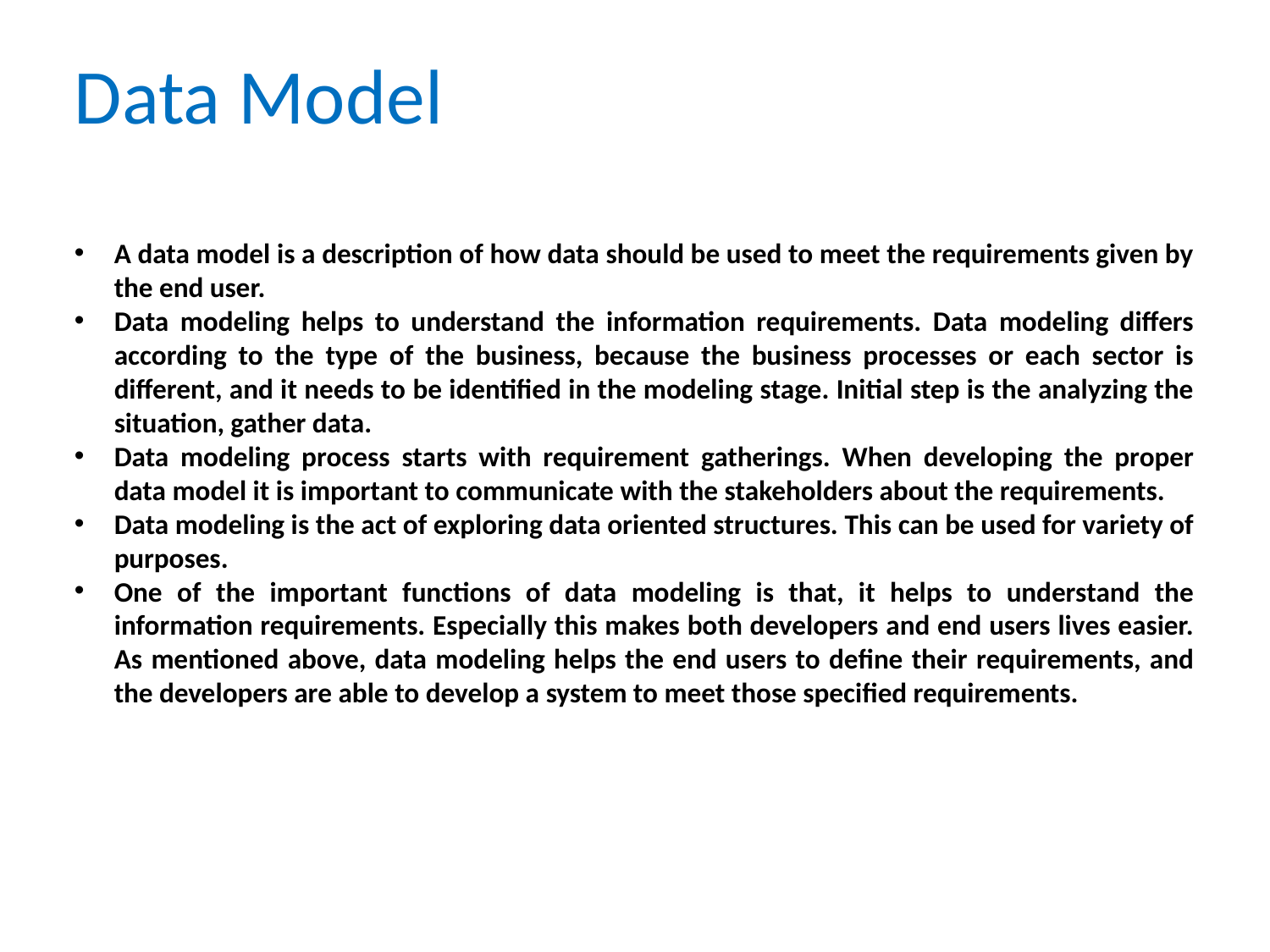

# Data Model
A data model is a description of how data should be used to meet the requirements given by the end user.
Data modeling helps to understand the information requirements. Data modeling differs according to the type of the business, because the business processes or each sector is different, and it needs to be identified in the modeling stage. Initial step is the analyzing the situation, gather data.
Data modeling process starts with requirement gatherings. When developing the proper data model it is important to communicate with the stakeholders about the requirements.
Data modeling is the act of exploring data oriented structures. This can be used for variety of purposes.
One of the important functions of data modeling is that, it helps to understand the information requirements. Especially this makes both developers and end users lives easier. As mentioned above, data modeling helps the end users to define their requirements, and the developers are able to develop a system to meet those specified requirements.